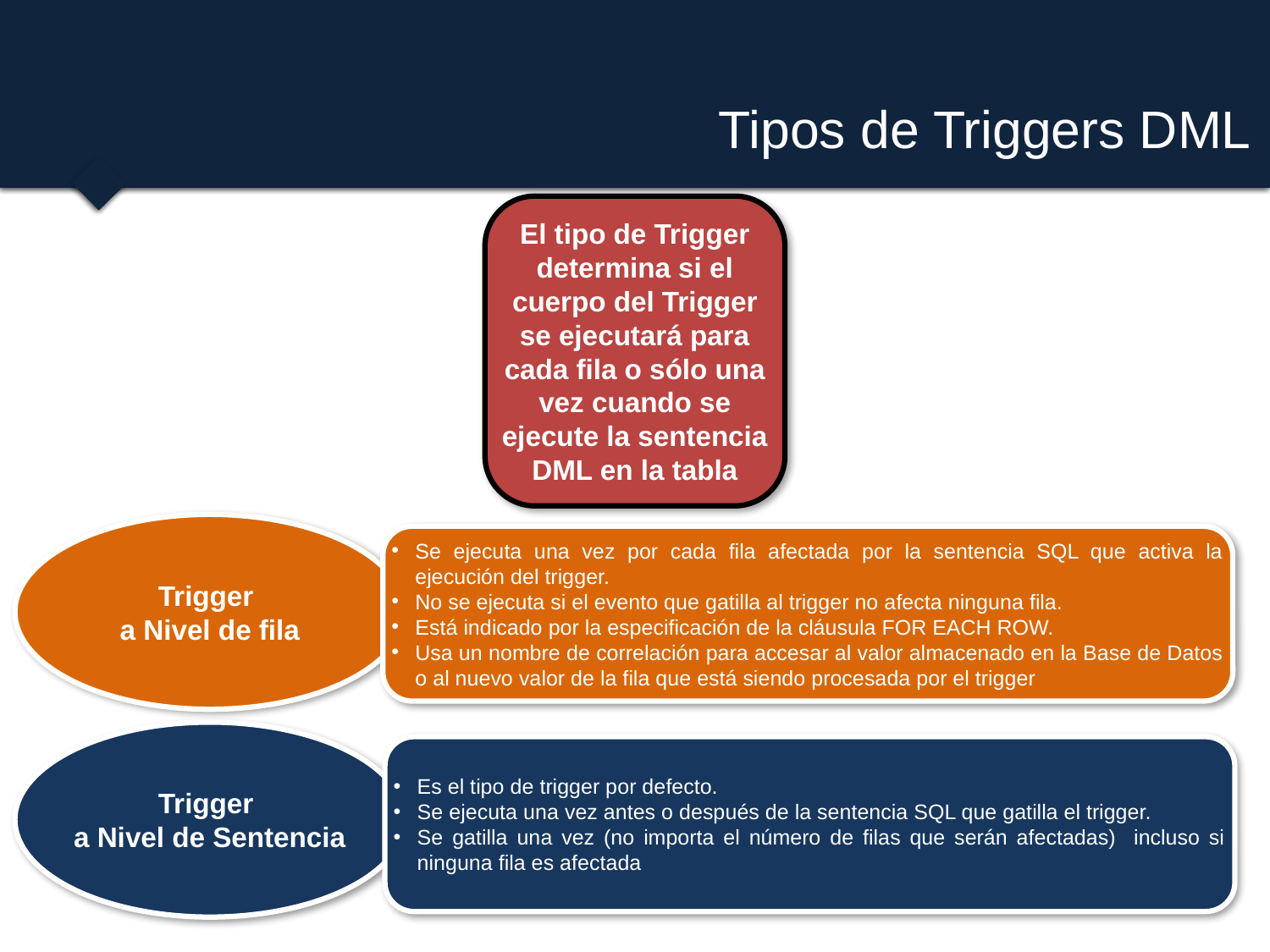

# Tipos de Triggers DML
El tipo de Trigger determina si el cuerpo del Trigger se ejecutará para cada fila o sólo una vez cuando se ejecute la sentencia DML en la tabla
Trigger
a Nivel de fila
Se ejecuta una vez por cada fila afectada por la sentencia SQL que activa la ejecución del trigger.
No se ejecuta si el evento que gatilla al trigger no afecta ninguna fila.
Está indicado por la especificación de la cláusula FOR EACH ROW.
Usa un nombre de correlación para accesar al valor almacenado en la Base de Datos o al nuevo valor de la fila que está siendo procesada por el trigger
Trigger
a Nivel de Sentencia
Es el tipo de trigger por defecto.
Se ejecuta una vez antes o después de la sentencia SQL que gatilla el trigger.
Se gatilla una vez (no importa el número de filas que serán afectadas)  incluso si ninguna fila es afectada